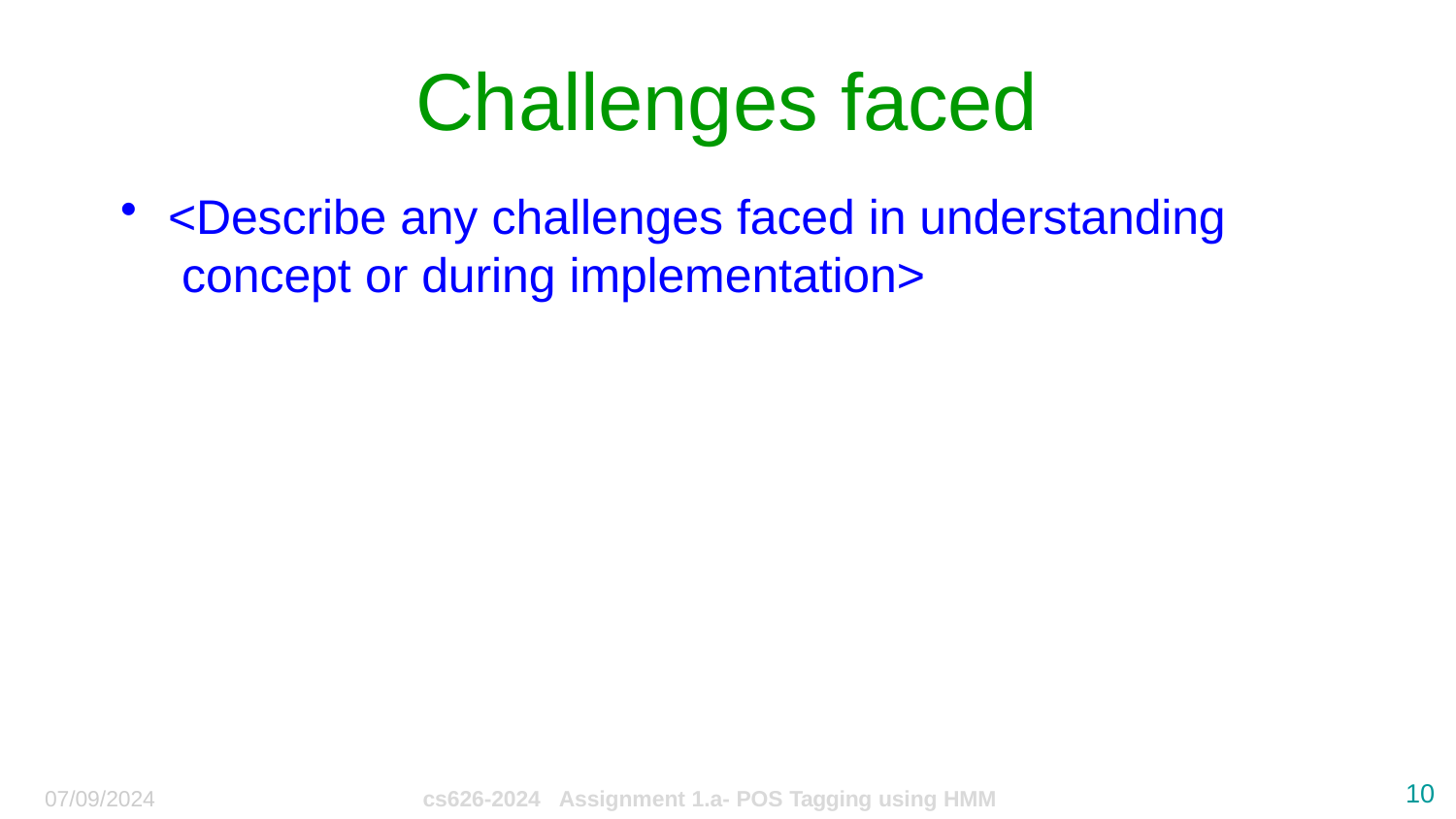

# Challenges faced
<Describe any challenges faced in understanding  concept or during implementation>
10
07/09/2024
cs626-2024 Assignment 1.a- POS Tagging using HMM